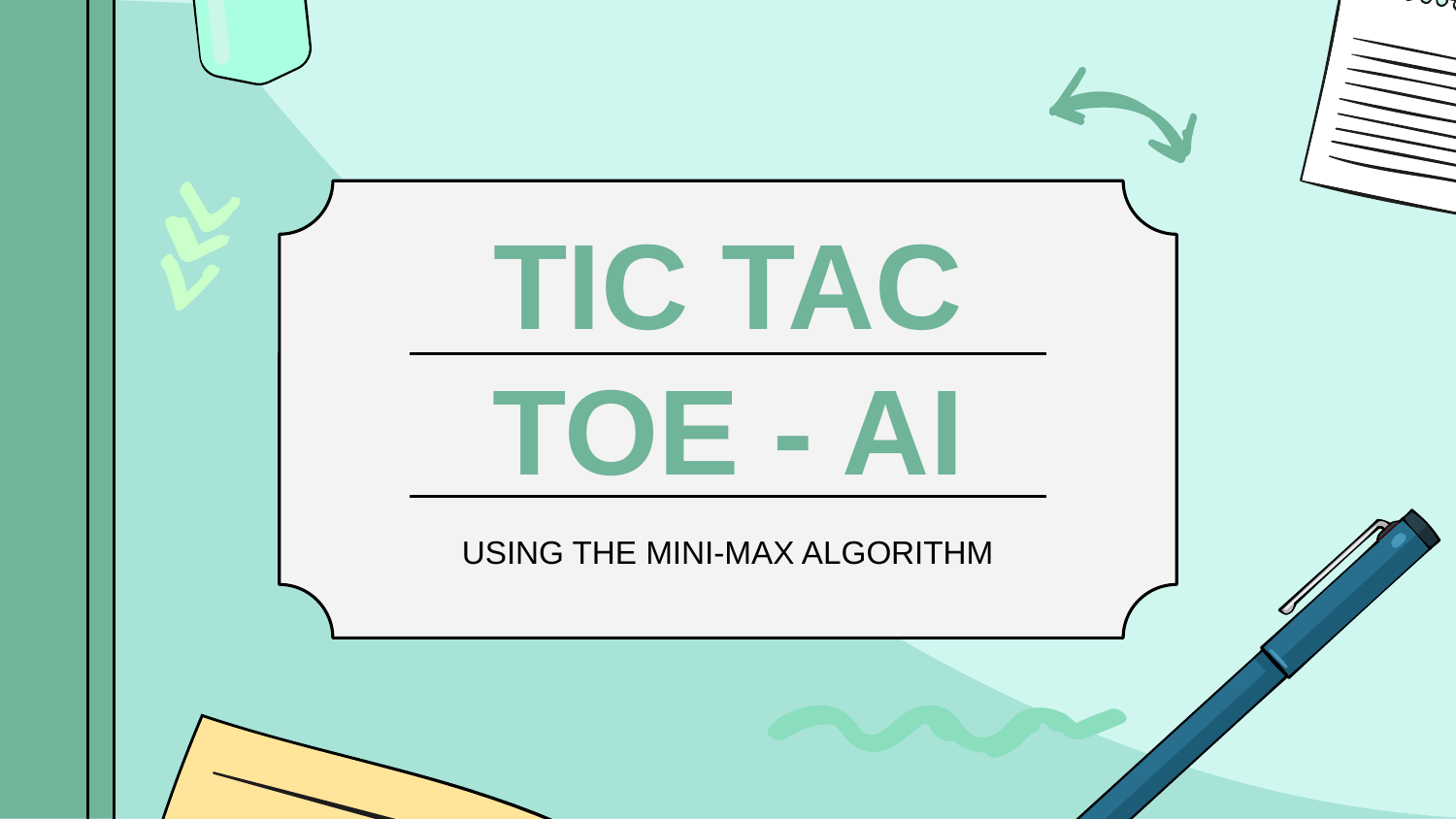

# TIC TAC TOE - AI
USING THE MINI-MAX ALGORITHM